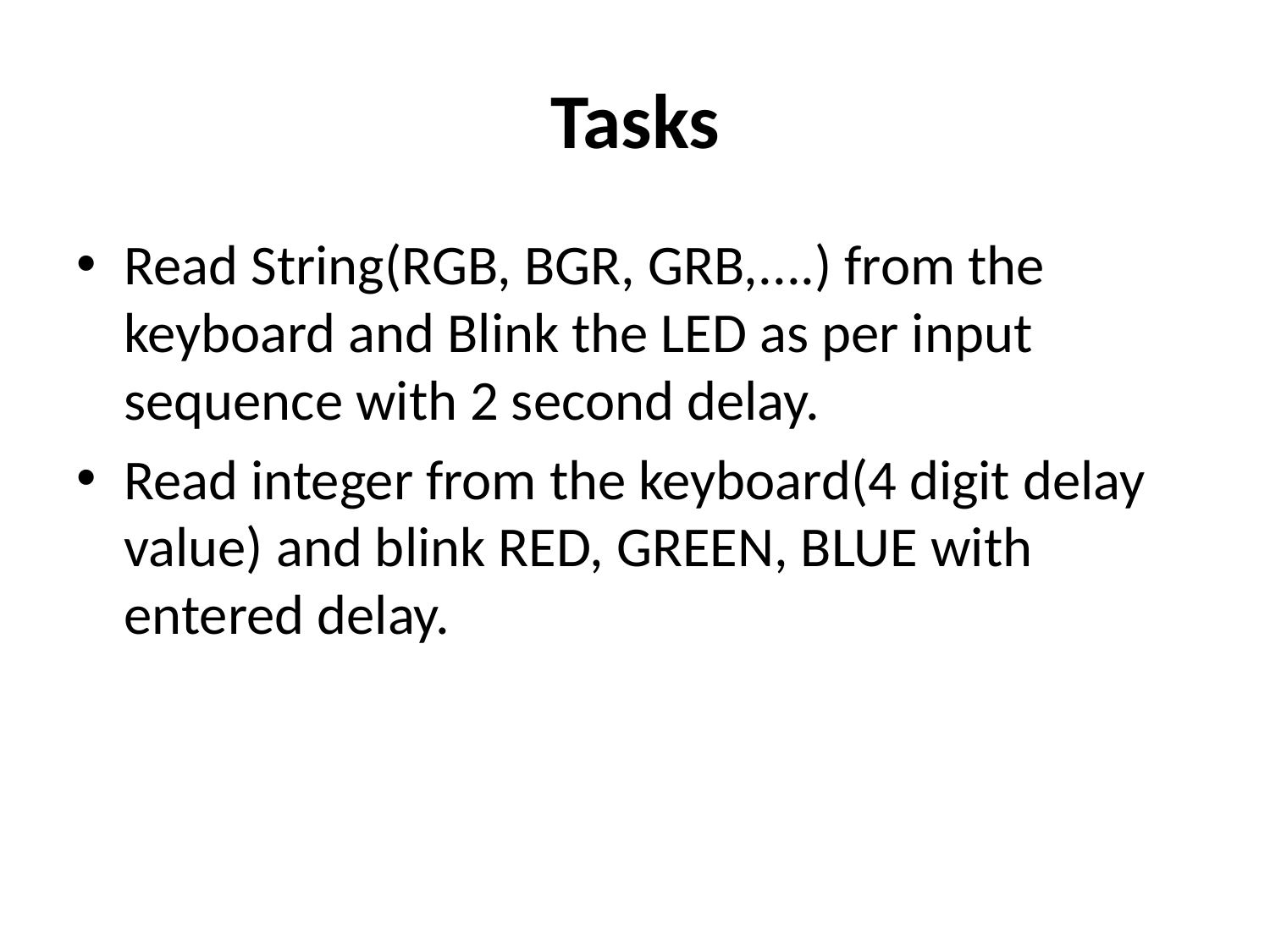

# Tasks
Read String(RGB, BGR, GRB,....) from the keyboard and Blink the LED as per input sequence with 2 second delay.
Read integer from the keyboard(4 digit delay value) and blink RED, GREEN, BLUE with entered delay.